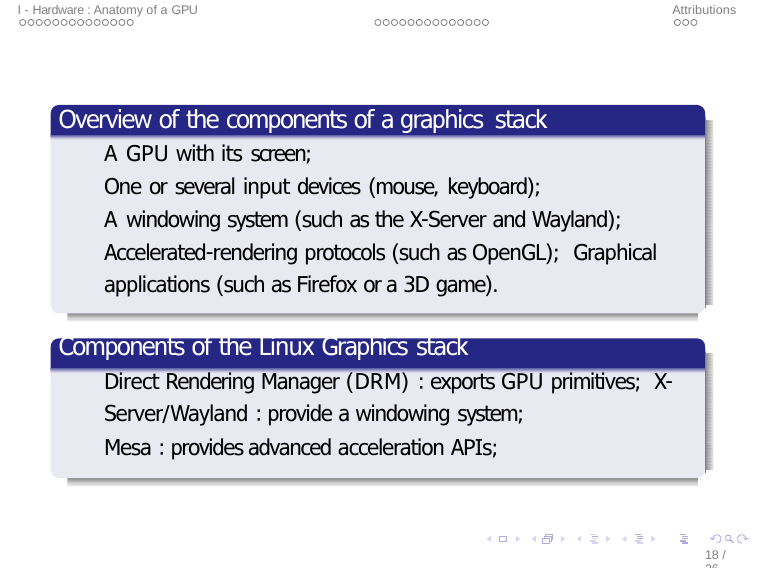

I - Hardware : Anatomy of a GPU
II - Host : The Linux graphics stack
Attributions

General overview
Overview of the components of a graphics stack
A GPU with its screen;
One or several input devices (mouse, keyboard);
A windowing system (such as the X-Server and Wayland);  Accelerated-rendering protocols (such as OpenGL);  Graphical applications (such as Firefox or a 3D game).

Components of the Linux Graphics stack
Direct Rendering Manager (DRM) : exports GPU primitives;  X-Server/Wayland : provide a windowing system;
Mesa : provides advanced acceleration APIs;

18 / 36